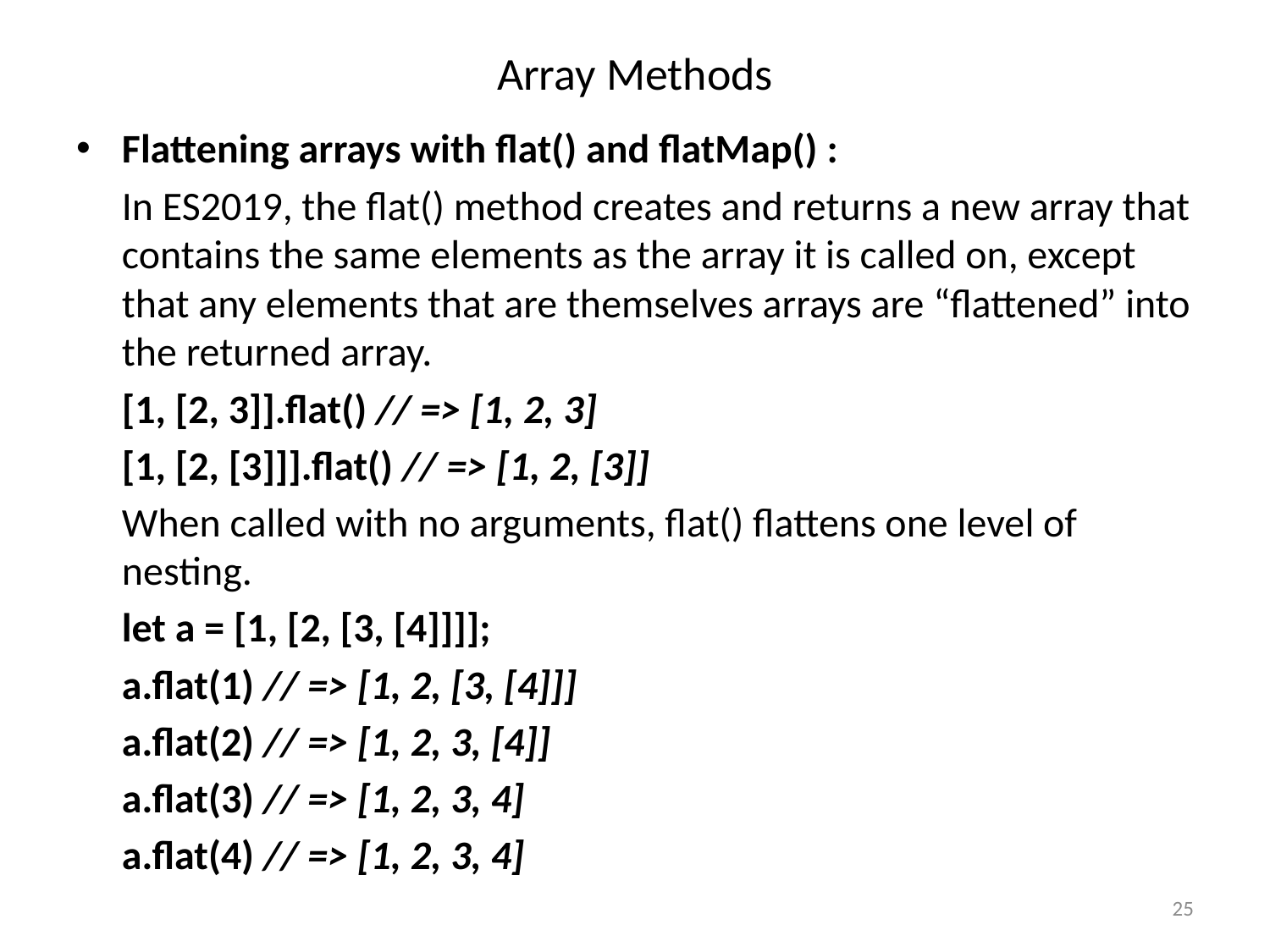

# Array Methods
Flattening arrays with flat() and flatMap() :
	In ES2019, the flat() method creates and returns a new array that contains the same elements as the array it is called on, except that any elements that are themselves arrays are “flattened” into the returned array.
	[1, [2, 3]].flat() // => [1, 2, 3]
	[1, [2, [3]]].flat() // => [1, 2, [3]]
	When called with no arguments, flat() flattens one level of nesting.
	let a = [1, [2, [3, [4]]]];
	a.flat(1) // => [1, 2, [3, [4]]]
	a.flat(2) // => [1, 2, 3, [4]]
	a.flat(3) // => [1, 2, 3, 4]
	a.flat(4) // => [1, 2, 3, 4]
25